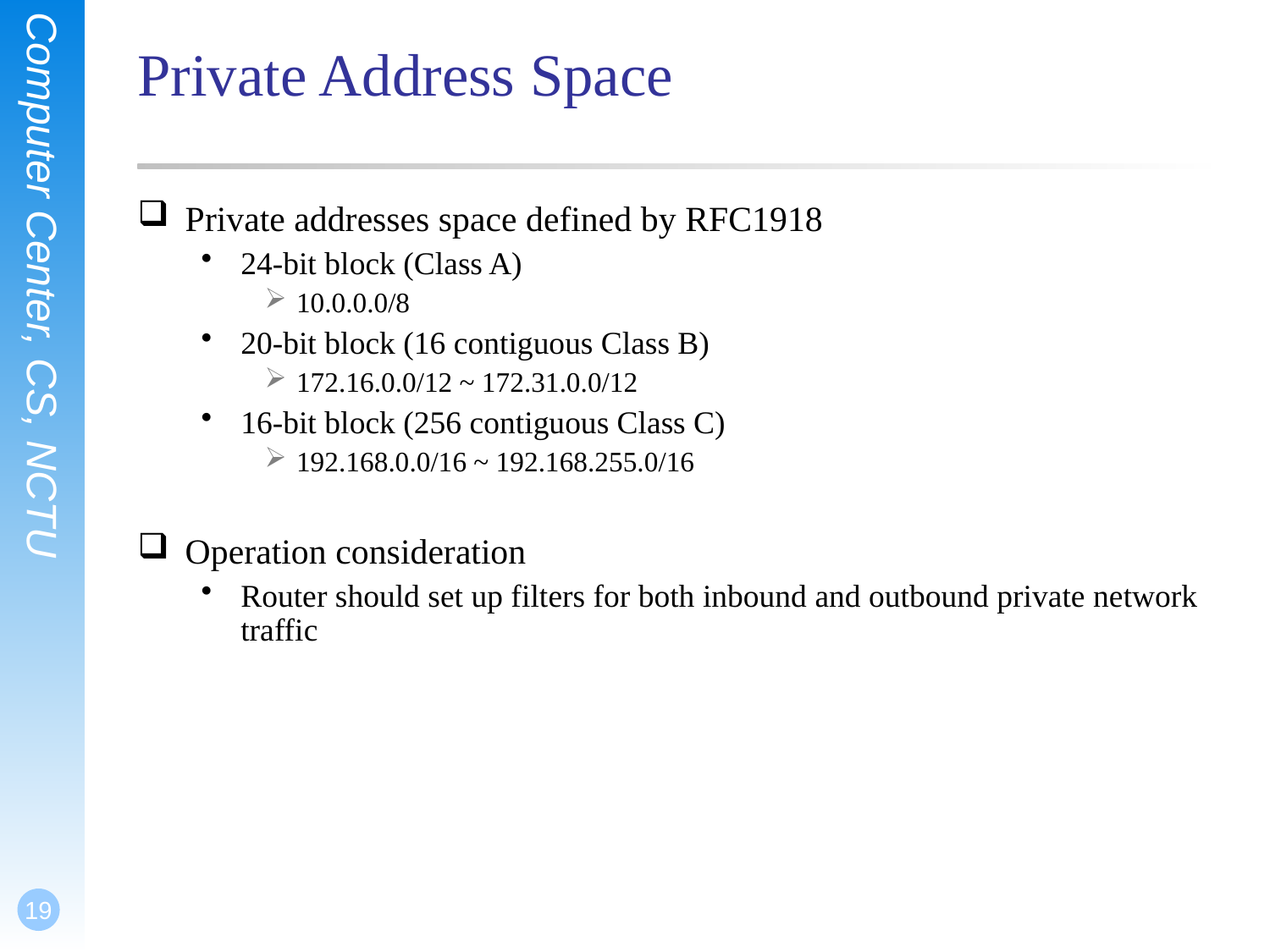

# Private Address Space
Private addresses space defined by RFC1918
24-bit block (Class A)
10.0.0.0/8
20-bit block (16 contiguous Class B)
172.16.0.0/12 ~ 172.31.0.0/12
16-bit block (256 contiguous Class C)
192.168.0.0/16 ~ 192.168.255.0/16

Operation consideration
Router should set up filters for both inbound and outbound private network traffic